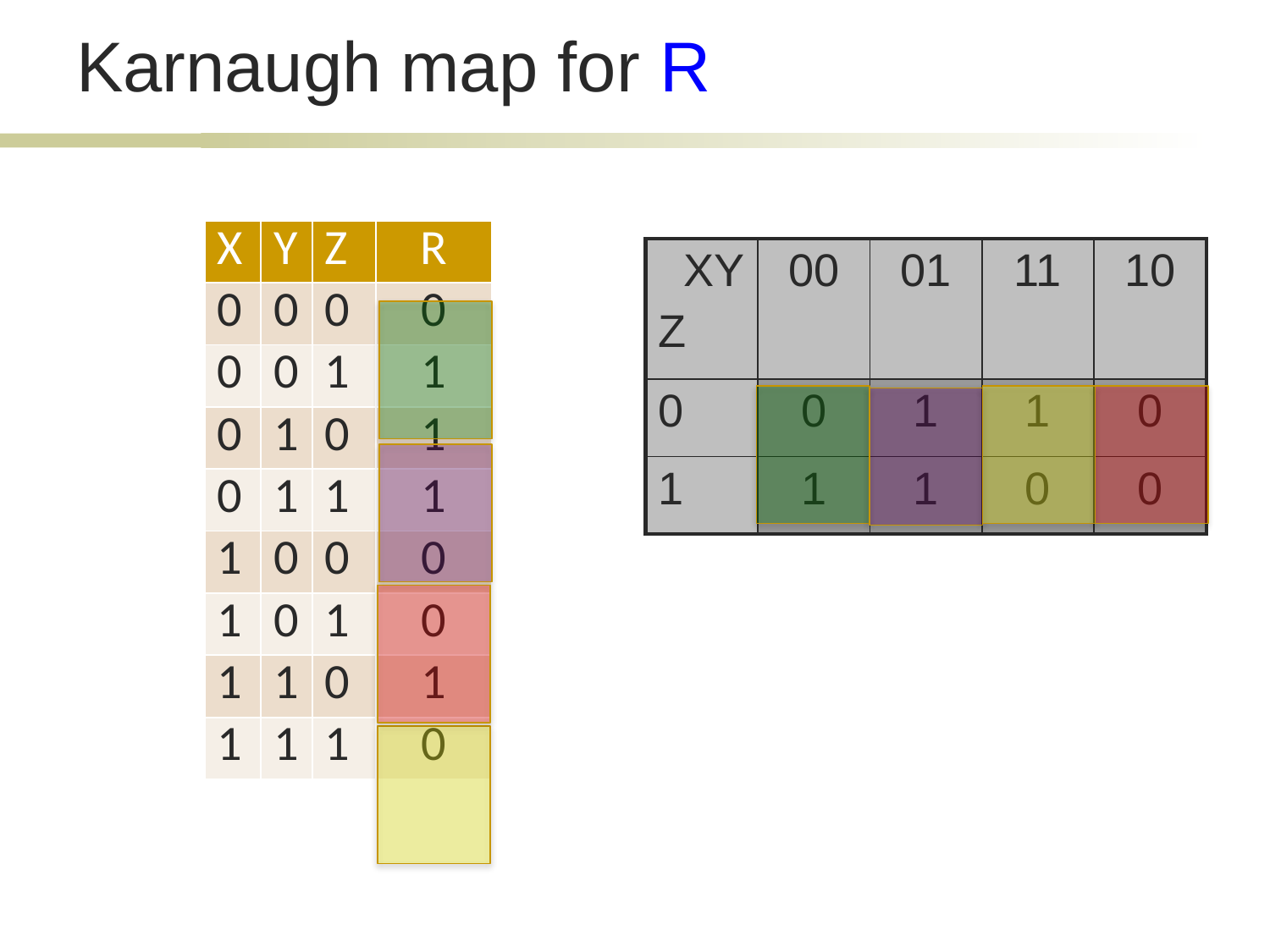

# Karnaugh map for R
| X | Y | Z | R |
| --- | --- | --- | --- |
| 0 | 0 | 0 | 0 |
| 0 | 0 | 1 | 1 |
| 0 | 1 | 0 | 1 |
| 0 | 1 | 1 | 1 |
| 1 | 0 | 0 | 0 |
| 1 | 0 | 1 | 0 |
| 1 | 1 | 0 | 1 |
| 1 | 1 | 1 | 0 |

| XY Z | 00 | 01 | 11 | 10 |
| --- | --- | --- | --- | --- |
| 0 | 0 | 1 | 1 | 0 |
| 1 | 1 | 1 | 0 | 0 |